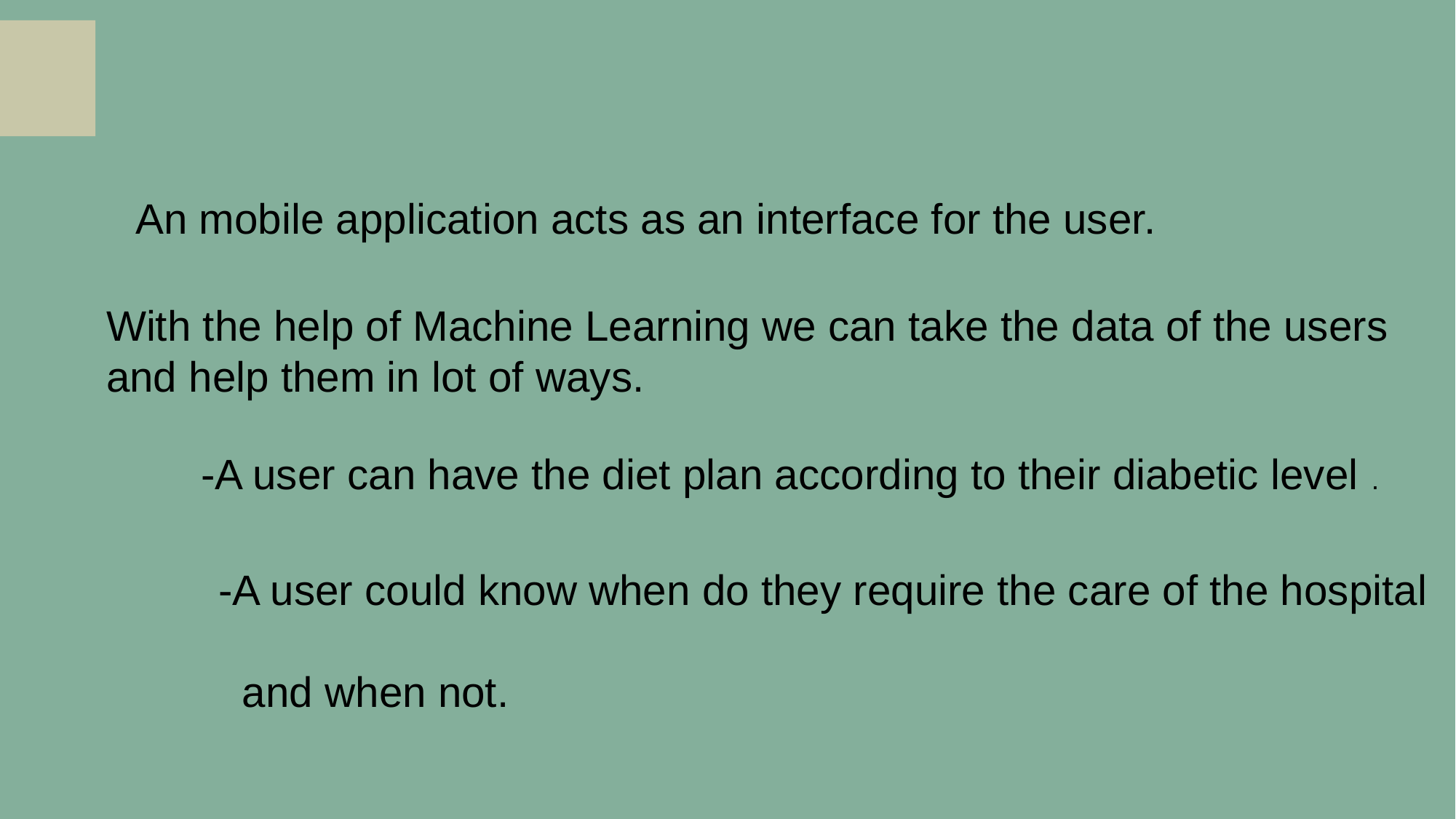

RESULT
An mobile application acts as an interface for the user.

With the help of Machine Learning we can take the data of the users and help them in lot of ways.

     -A user can have the diet plan according to their diabetic level .

       -A user could know when do they require the care of the hospital
         and when not.